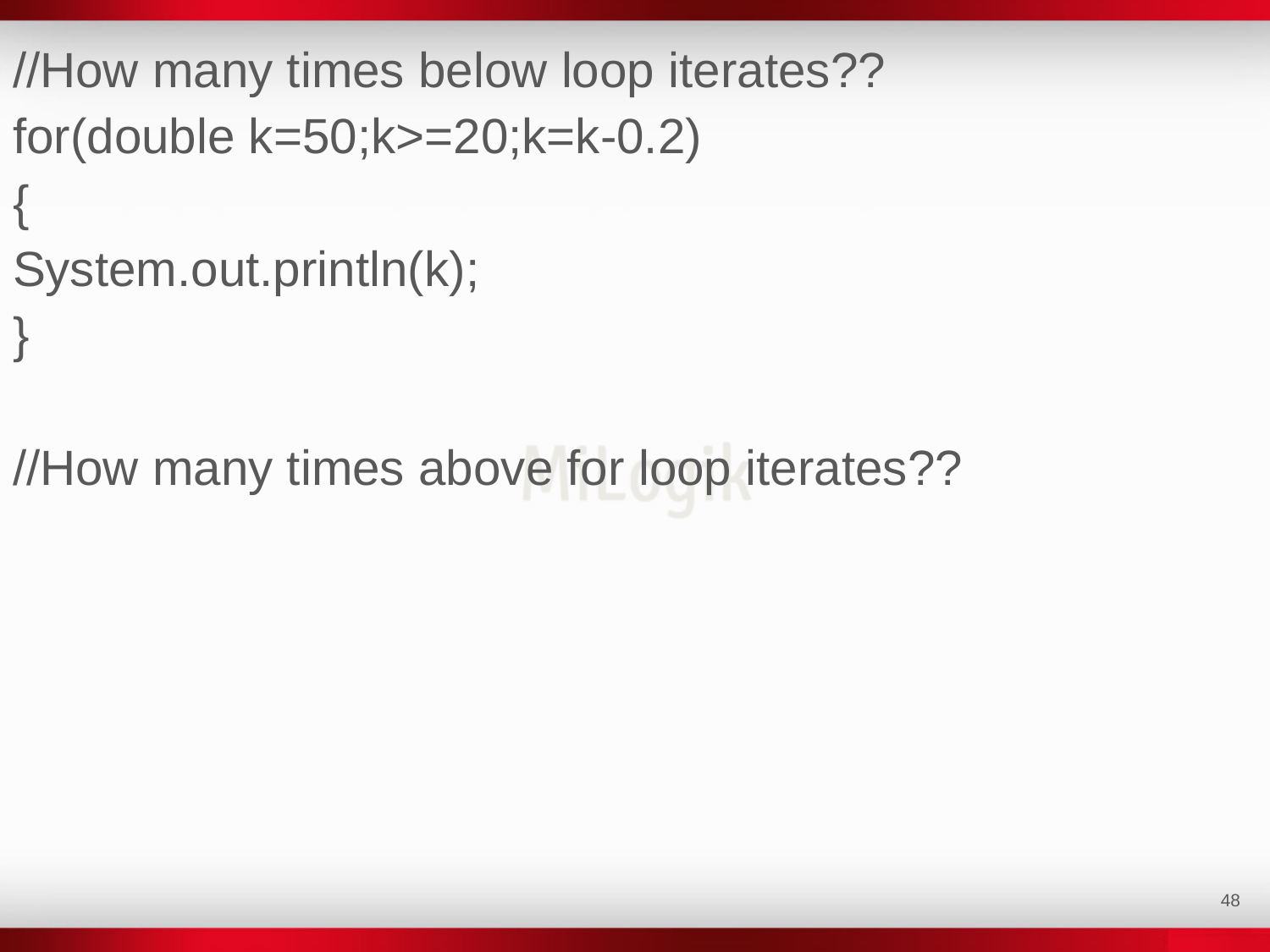

//How many times below loop iterates??
for(double k=50;k>=20;k=k-0.2)
{
System.out.println(k);
}

//How many times above for loop iterates??

48